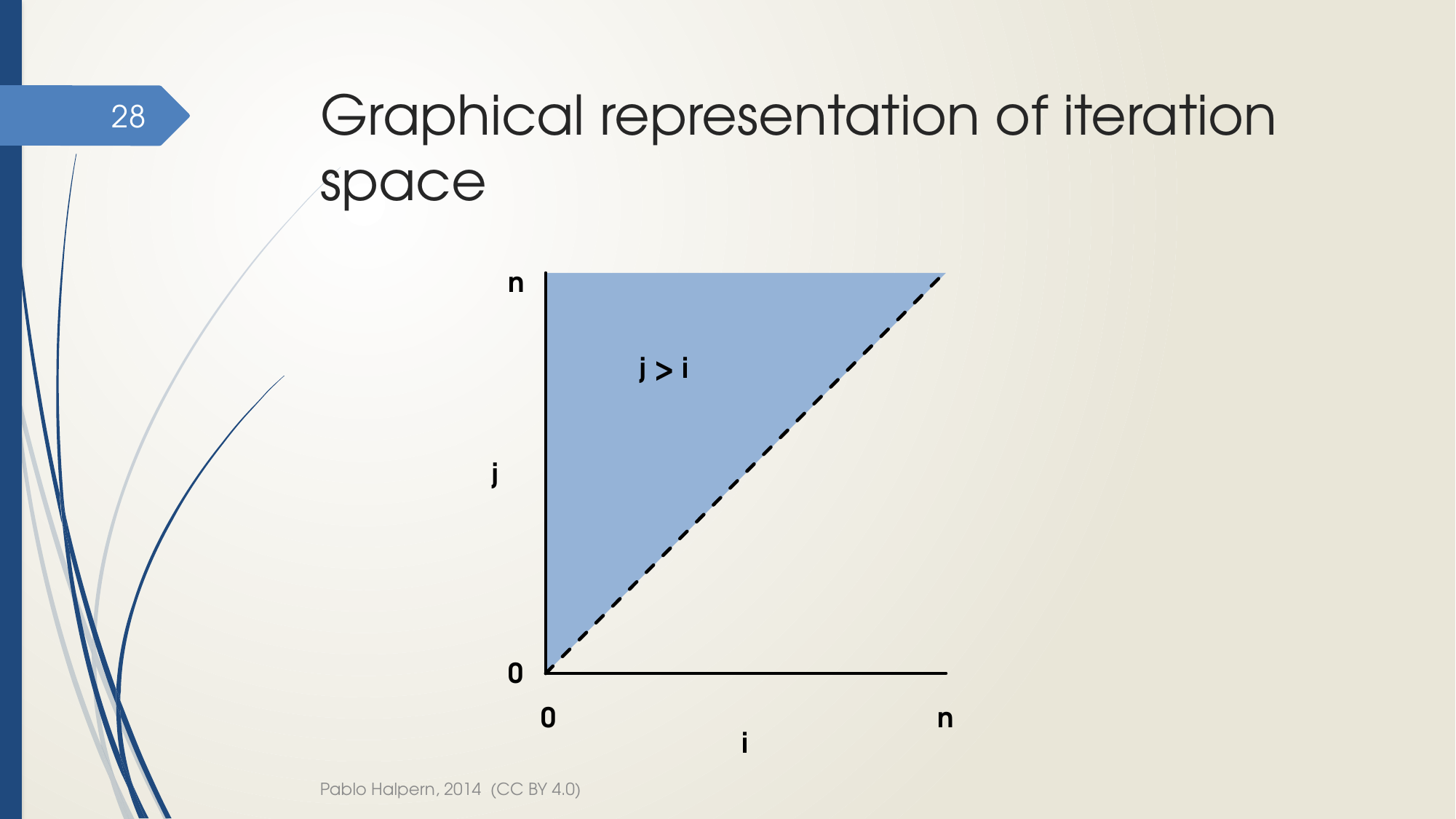

# Graphical representation of iteration space
28
n

j > i
j
0
n
0
i
Pablo Halpern, 2014  (CC BY 4.0)